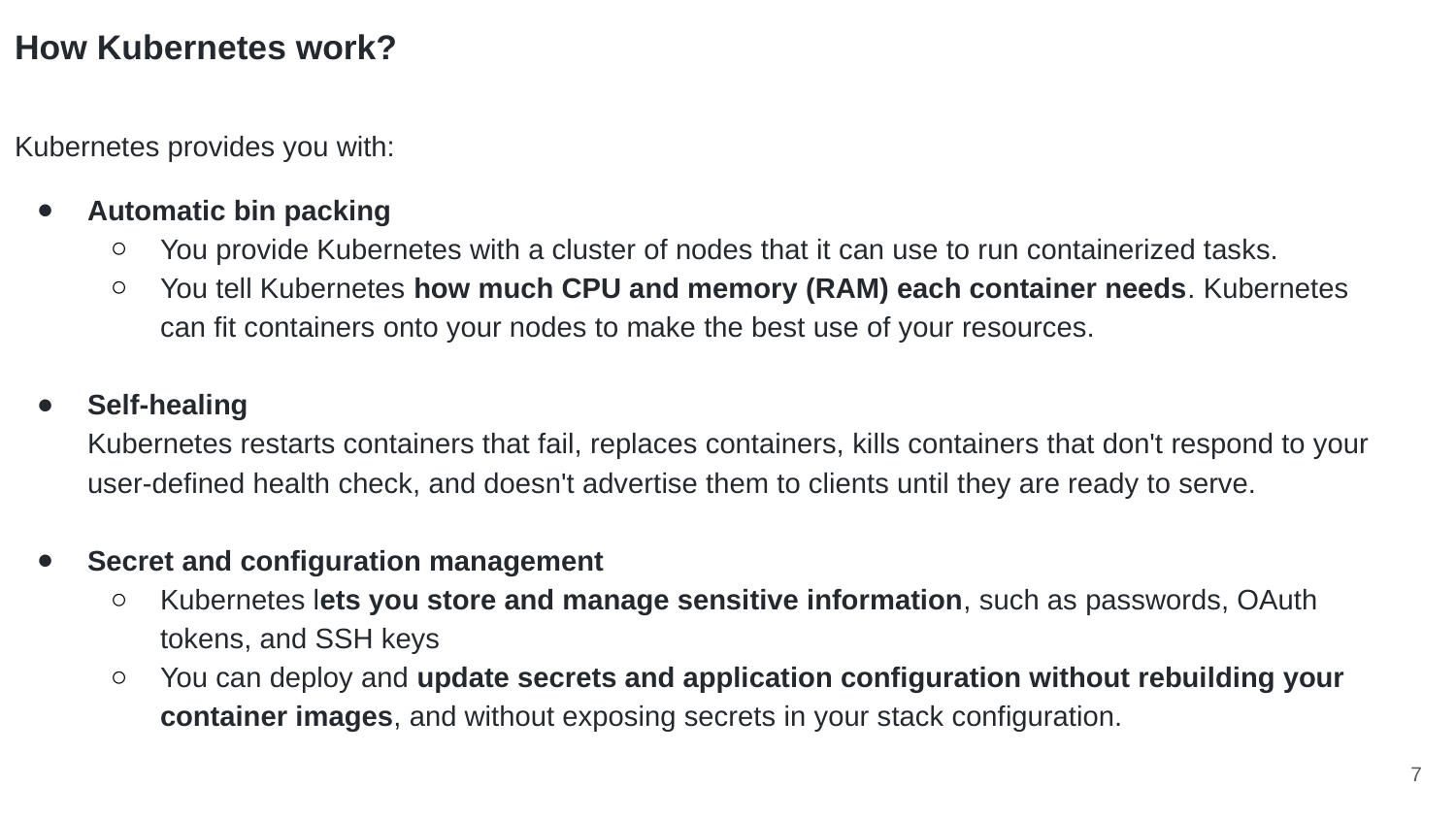

How Kubernetes work?

Kubernetes provides you with:
Automatic bin packing
You provide Kubernetes with a cluster of nodes that it can use to run containerized tasks.
You tell Kubernetes how much CPU and memory (RAM) each container needs. Kubernetes can fit containers onto your nodes to make the best use of your resources.
Self-healing
Kubernetes restarts containers that fail, replaces containers, kills containers that don't respond to your user-defined health check, and doesn't advertise them to clients until they are ready to serve.
Secret and configuration management
Kubernetes lets you store and manage sensitive information, such as passwords, OAuth tokens, and SSH keys
You can deploy and update secrets and application configuration without rebuilding your container images, and without exposing secrets in your stack configuration.

7